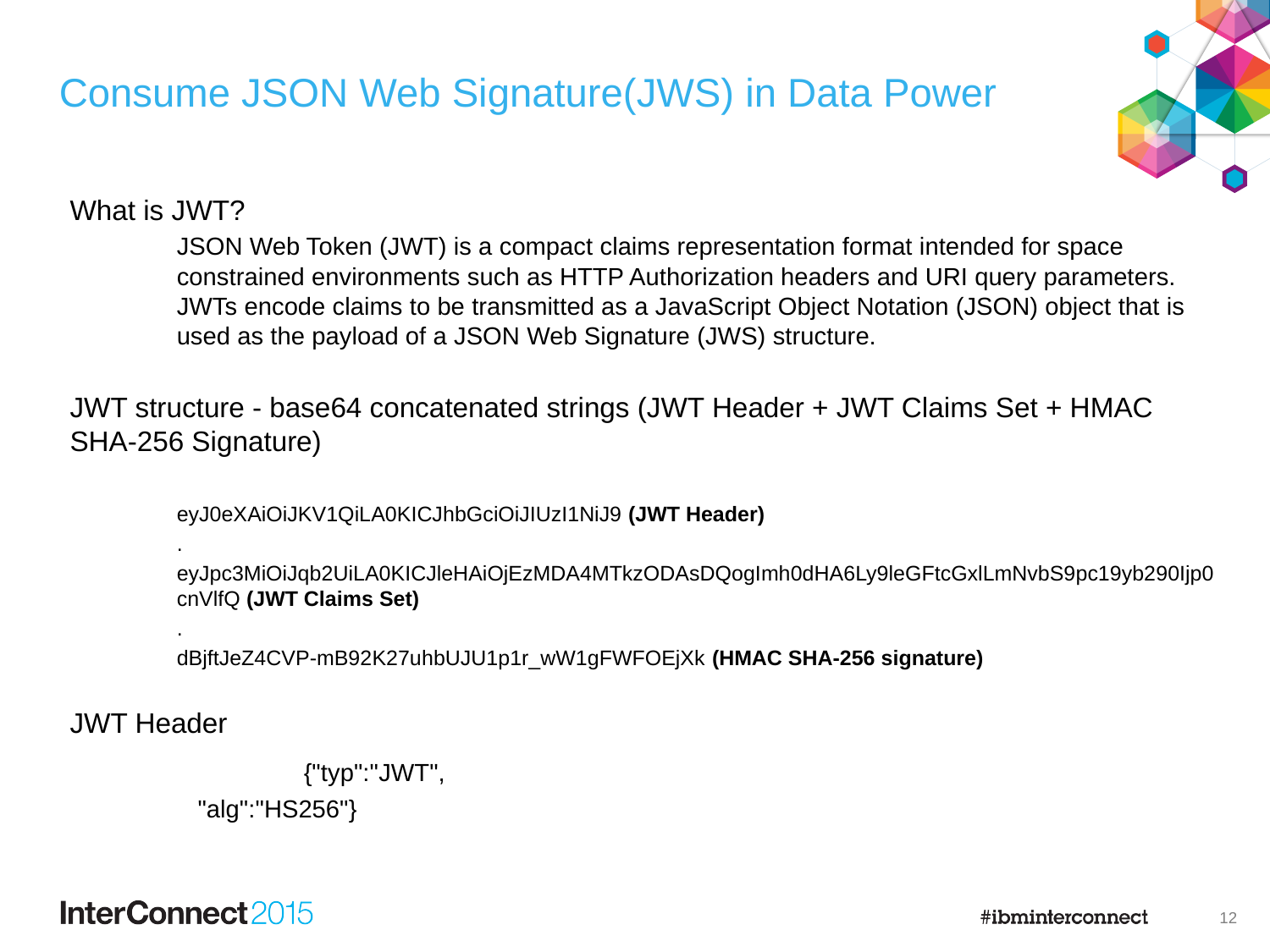

# Consume JSON Web Signature(JWS) in Data Power

What is JWT?
JSON Web Token (JWT) is a compact claims representation format intended for space constrained environments such as HTTP Authorization headers and URI query parameters. JWTs encode claims to be transmitted as a JavaScript Object Notation (JSON) object that is used as the payload of a JSON Web Signature (JWS) structure.

JWT structure - base64 concatenated strings (JWT Header + JWT Claims Set + HMAC SHA-256 Signature)

eyJ0eXAiOiJKV1QiLA0KICJhbGciOiJIUzI1NiJ9 (JWT Header)
.
eyJpc3MiOiJqb2UiLA0KICJleHAiOjEzMDA4MTkzODAsDQogImh0dHA6Ly9leGFtcGxlLmNvbS9pc19yb290Ijp0cnVlfQ (JWT Claims Set)
.
dBjftJeZ4CVP-mB92K27uhbUJU1p1r_wW1gFWFOEjXk (HMAC SHA-256 signature)

JWT Header
	{"typ":"JWT",
   "alg":"HS256"}
12